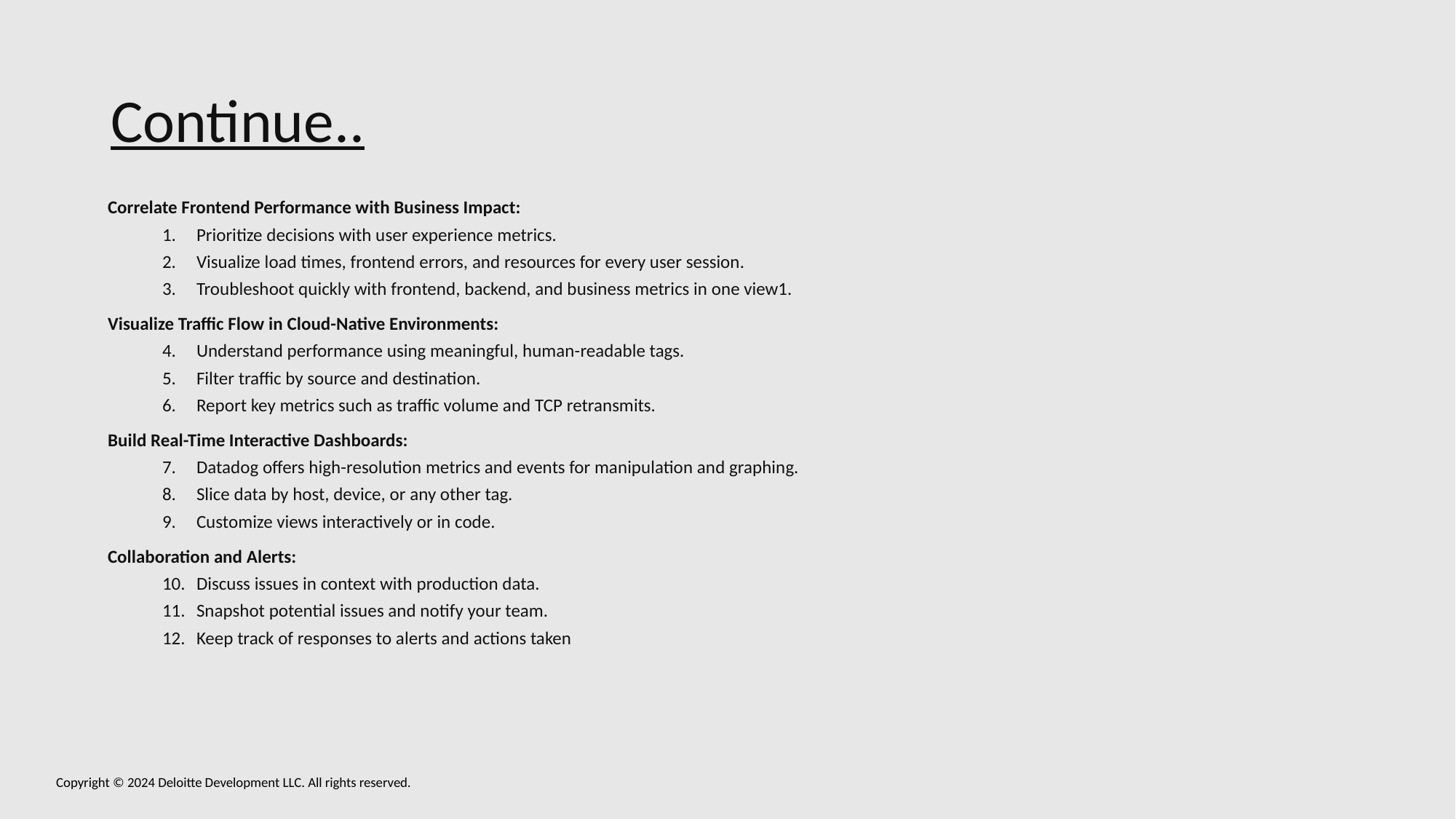

# Continue..
Correlate Frontend Performance with Business Impact:
Prioritize decisions with user experience metrics.
Visualize load times, frontend errors, and resources for every user session.
Troubleshoot quickly with frontend, backend, and business metrics in one view1.
Visualize Traffic Flow in Cloud-Native Environments:
Understand performance using meaningful, human-readable tags.
Filter traffic by source and destination.
Report key metrics such as traffic volume and TCP retransmits.
Build Real-Time Interactive Dashboards:
Datadog offers high-resolution metrics and events for manipulation and graphing.
Slice data by host, device, or any other tag.
Customize views interactively or in code.
Collaboration and Alerts:
Discuss issues in context with production data.
Snapshot potential issues and notify your team.
Keep track of responses to alerts and actions taken